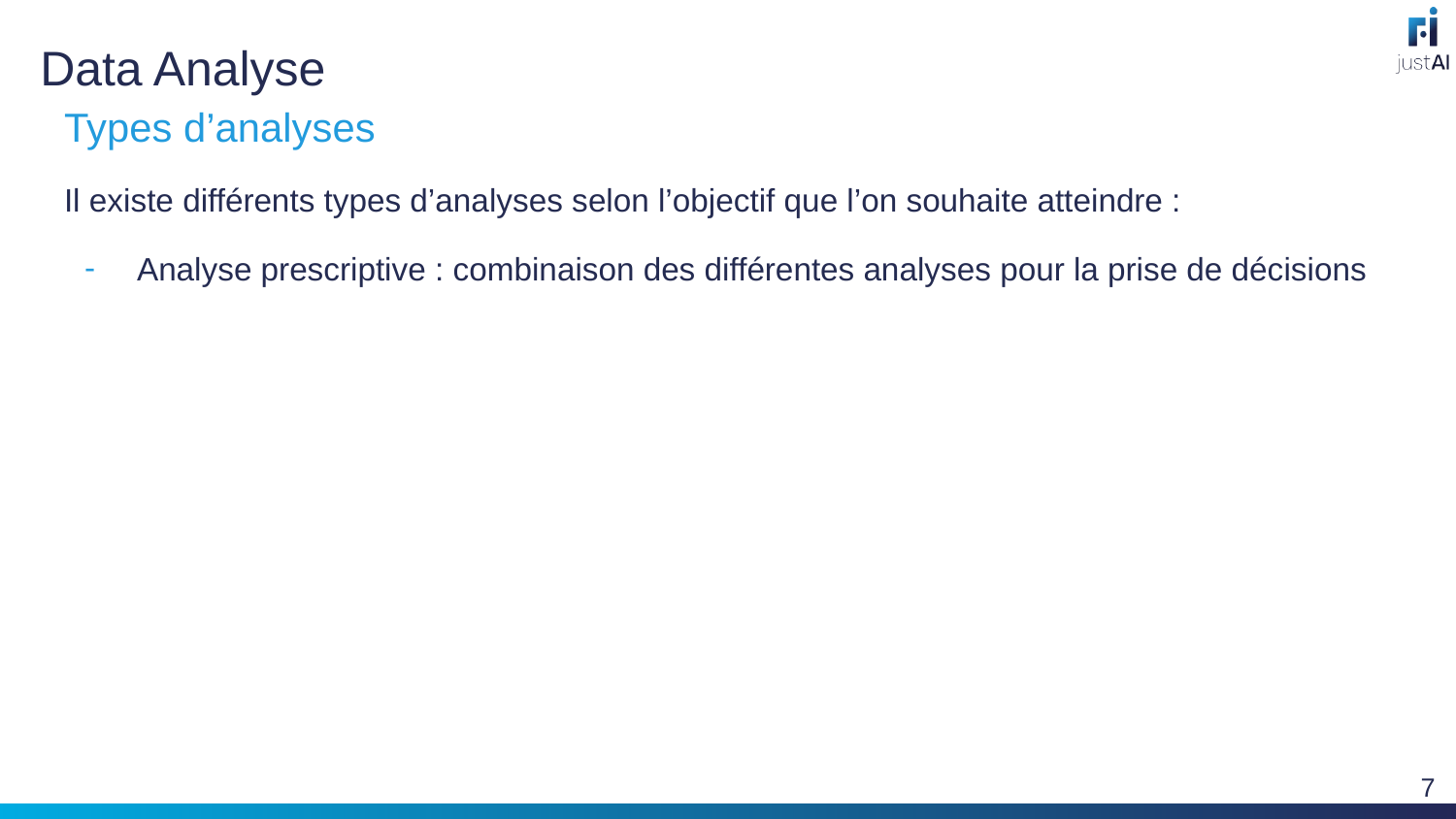

# Data Analyse
Types d’analyses
Il existe différents types d’analyses selon l’objectif que l’on souhaite atteindre :
Analyse prescriptive : combinaison des différentes analyses pour la prise de décisions
7